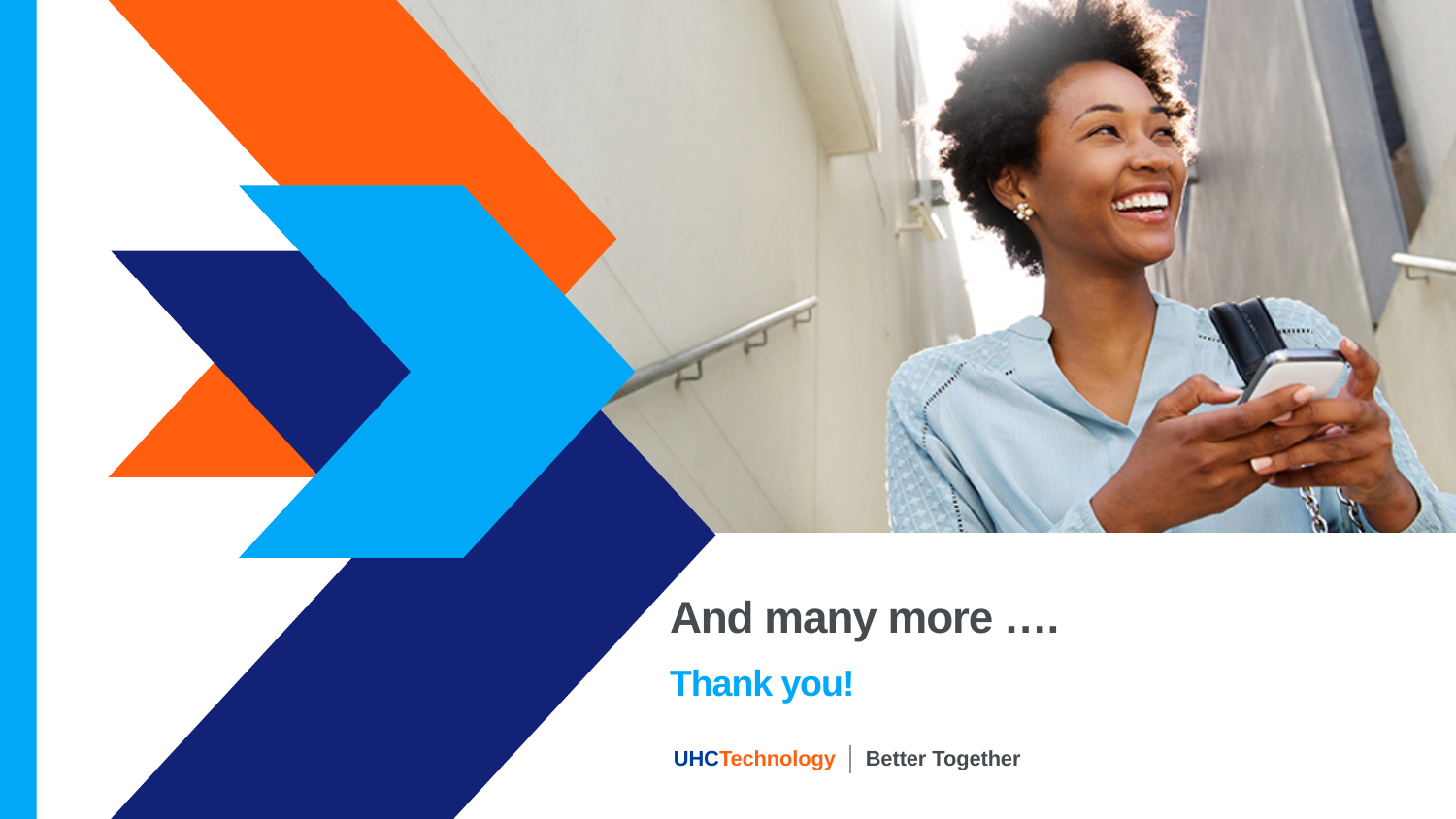

# And many more ….
Thank you!